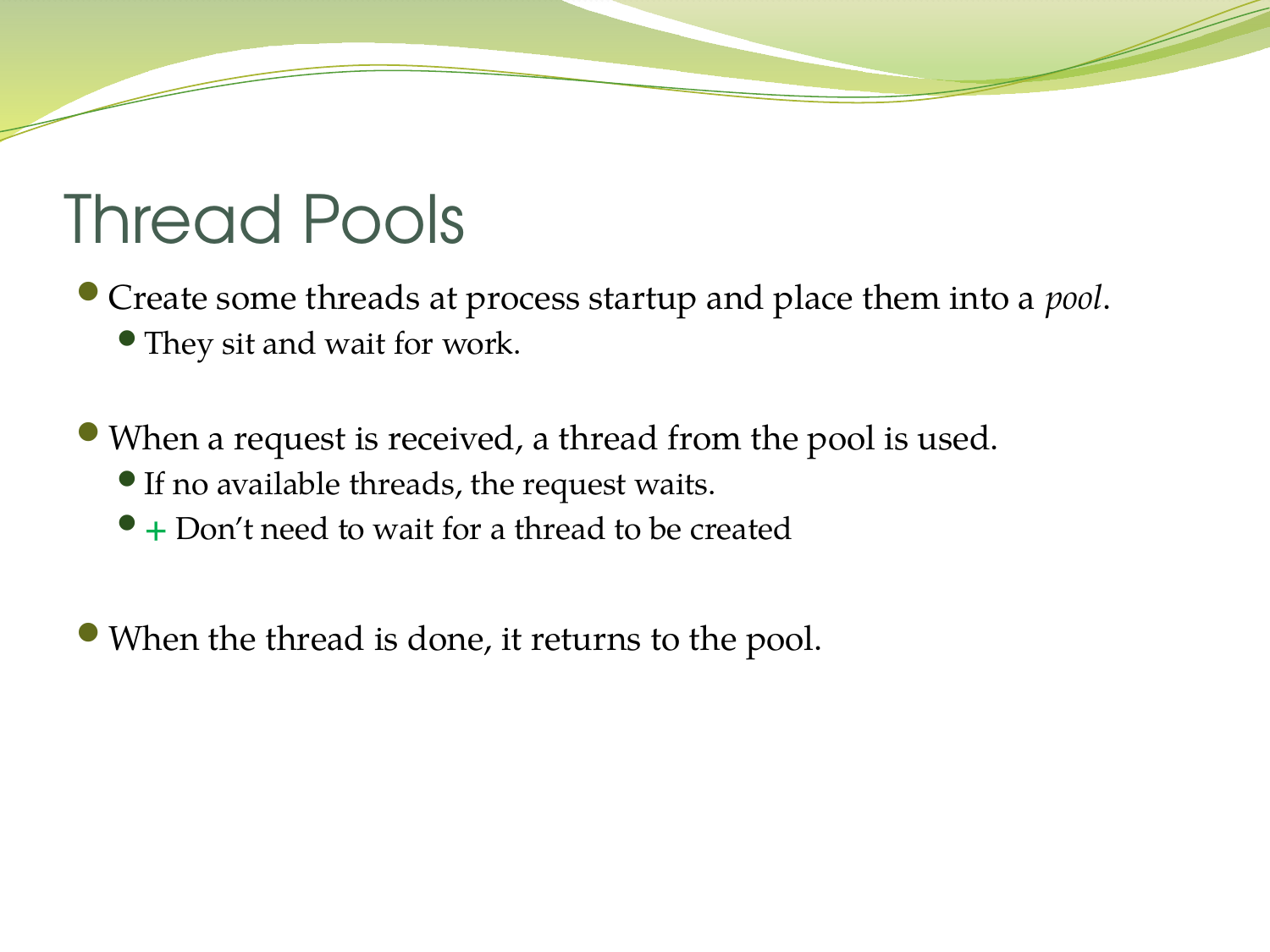

# Thread Pools
Create some threads at process startup and place them into a pool.
They sit and wait for work.

When a request is received, a thread from the pool is used.
If no available threads, the request waits.
+ Don’t need to wait for a thread to be created

When the thread is done, it returns to the pool.